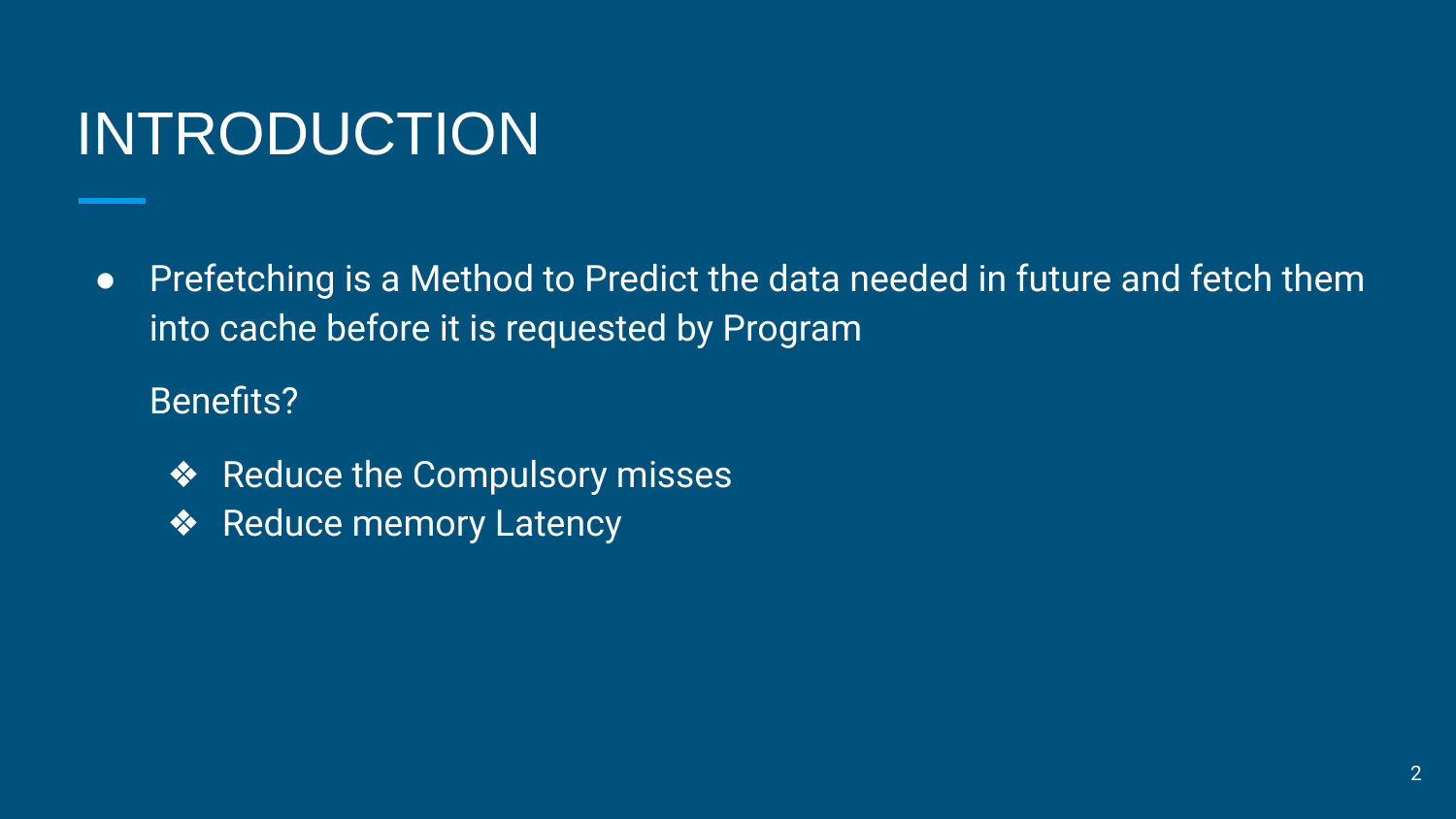

# INTRODUCTION
Prefetching is a Method to Predict the data needed in future and fetch them into cache before it is requested by Program
Benefits?
Reduce the Compulsory misses
Reduce memory Latency
2